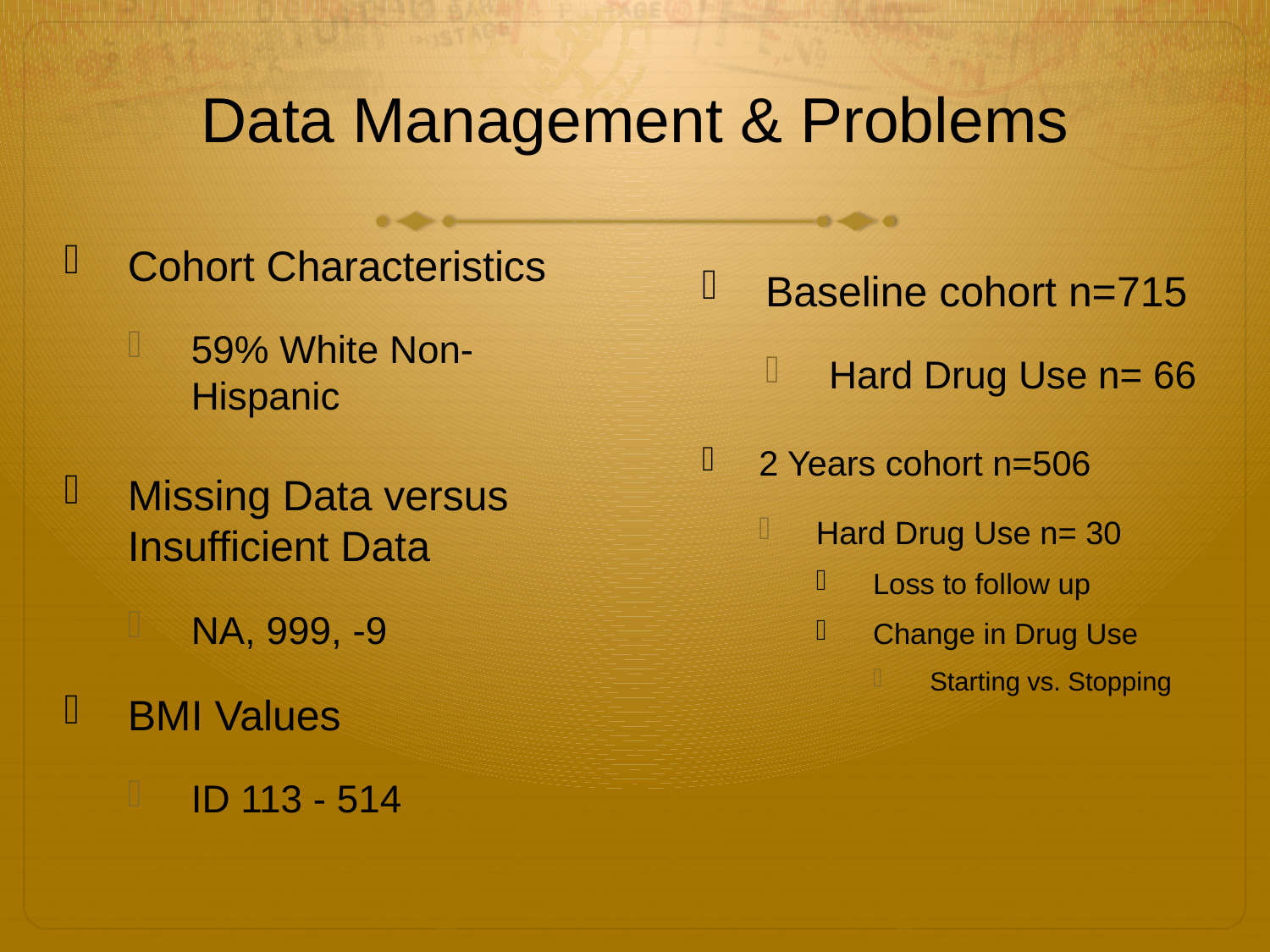

# Data Management & Problems
Cohort Characteristics
59% White Non-Hispanic

Baseline cohort n=715
Hard Drug Use n= 66
2 Years cohort n=506
Hard Drug Use n= 30
Loss to follow up
Change in Drug Use
Starting vs. Stopping
Missing Data versus Insufficient Data
NA, 999, -9

BMI Values
ID 113 - 514